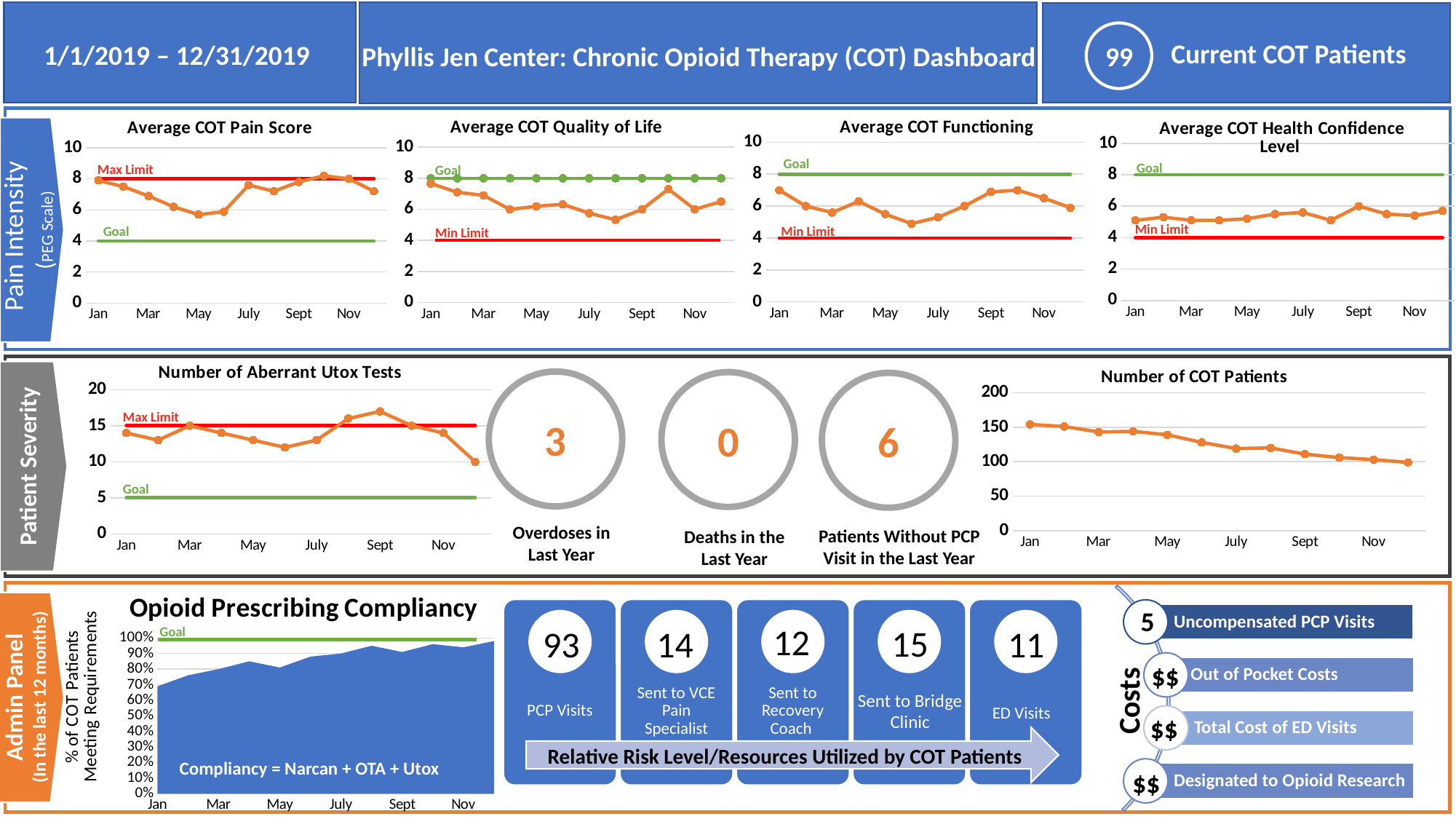

Current COT Patients
1/1/2019 – 12/31/2019

99
Phyllis Jen Center: Chronic Opioid Therapy (COT) Dashboard

### Chart: Average COT Functioning

| Category | UCL | QOL | LCL |
|---|---|---|---|
| Jan | 4.0 | 7.0 | 8.0 |
|  | 4.0 | 6.0 | 8.0 |
| Mar | 4.0 | 5.6 | 8.0 |
|  | 4.0 | 6.3 | 8.0 |
| May | 4.0 | 5.5 | 8.0 |
|  | 4.0 | 4.9 | 8.0 |
| July | 4.0 | 5.3 | 8.0 |
|  | 4.0 | 6.0 | 8.0 |
| Sept | 4.0 | 6.89 | 8.0 |
|  | 4.0 | 7.0 | 8.0 |
| Nov | 4.0 | 6.5 | 8.0 |

### Chart:  Average COT Health Confidence Level

| Category | UCL | QOL | LCL |
|---|---|---|---|
| Jan | 4.0 | 5.1 | 8.0 |
|  | 4.0 | 5.3 | 8.0 |
| Mar | 4.0 | 5.1 | 8.0 |
|  | 4.0 | 5.1 | 8.0 |
| May | 4.0 | 5.2 | 8.0 |
|  | 4.0 | 5.5 | 8.0 |
| July | 4.0 | 5.6 | 8.0 |
|  | 4.0 | 5.1 | 8.0 |
| Sept | 4.0 | 6.0 | 8.0 |
|  | 4.0 | 5.5 | 8.0 |
| Nov | 4.0 | 5.4 | 8.0 |

### Chart: Average COT Quality of Life

| Category | UCL | QOL |
|---|---|---|
| Jan | 8.0 | 7.66 |
|  | 8.0 | 7.1 |
| Mar | 8.0 | 6.9 |
|  | 8.0 | 5.99 |
| May | 8.0 | 6.2 |
|  | 8.0 | 6.321 |
| July | 8.0 | 5.75 |
|  | 8.0 | 5.33 |
| Sept | 8.0 | 5.99 |
|  | 8.0 | 7.3 |
| Nov | 8.0 | 6.0 |

### Chart: Average COT Pain Score

| Category | UCL | QOL | LCL |
|---|---|---|---|
| Jan | 8.0 | 7.9 | 4.0 |
|  | 8.0 | 7.5 | 4.0 |
| Mar | 8.0 | 6.9 | 4.0 |
|  | 8.0 | 6.2 | 4.0 |
| May | 8.0 | 5.7 | 4.0 |
|  | 8.0 | 5.88 | 4.0 |
| July | 8.0 | 7.6 | 4.0 |
|  | 8.0 | 7.2 | 4.0 |
| Sept | 8.0 | 7.8 | 4.0 |
|  | 8.0 | 8.2 | 4.0 |
| Nov | 8.0 | 8.0 | 4.0 |
Goal
Goal
Goal
Max Limit
Pain Intensity
 (PEG Scale)

Goal
Min Limit
Min Limit
Min Limit

### Chart: Number of Aberrant Utox Tests

| Category | UCL | QOL | LCL |
|---|---|---|---|
| Jan | 15.0 | 14.0 | 5.0 |
|  | 15.0 | 13.0 | 5.0 |
| Mar | 15.0 | 15.0 | 5.0 |
|  | 15.0 | 14.0 | 5.0 |
| May | 15.0 | 13.0 | 5.0 |
|  | 15.0 | 12.0 | 5.0 |
| July | 15.0 | 13.0 | 5.0 |
|  | 15.0 | 16.0 | 5.0 |
| Sept | 15.0 | 17.0 | 5.0 |
|  | 15.0 | 15.0 | 5.0 |
| Nov | 15.0 | 14.0 | 5.0 |

### Chart: Number of COT Patients

| Category | # Patients |
|---|---|
| Jan | 154.0 |
|  | 151.0 |
| Mar | 143.0 |
|  | 144.0 |
| May | 139.0 |
|  | 128.0 |
| July | 119.0 |
|  | 120.0 |
| Sept | 111.0 |
|  | 106.0 |
| Nov | 103.0 |
3
0
6
Max Limit
Patient Severity
Goal
Overdoses in Last Year
Patients Without PCP Visit in the Last Year
Deaths in the Last Year

Uncompensated PCP Visits

Out of Pocket Costs

Total Cost of ED Visits

Designated to Opioid Research

### Chart: Opioid Prescribing Compliancy

| Category | Column1 |
|---|---|
| Jan | 0.69 |
|  | 0.76 |
| Mar | 0.8 |
|  | 0.85 |
| May | 0.81 |
|  | 0.88 |
| July | 0.9 |
|  | 0.95 |
| Sept | 0.91 |
|  | 0.96 |
| Nov | 0.94 |
5
PCP Visits
Sent to VCE Pain Specialist
Sent to Recovery Coach

12
Goal
15
11
14
93
$$
Admin Panel
(In the last 12 months)
Costs
Sent to Bridge Clinic
ED Visits
$$
Relative Risk Level/Resources Utilized by COT Patients
Compliancy = Narcan + OTA + Utox
$$